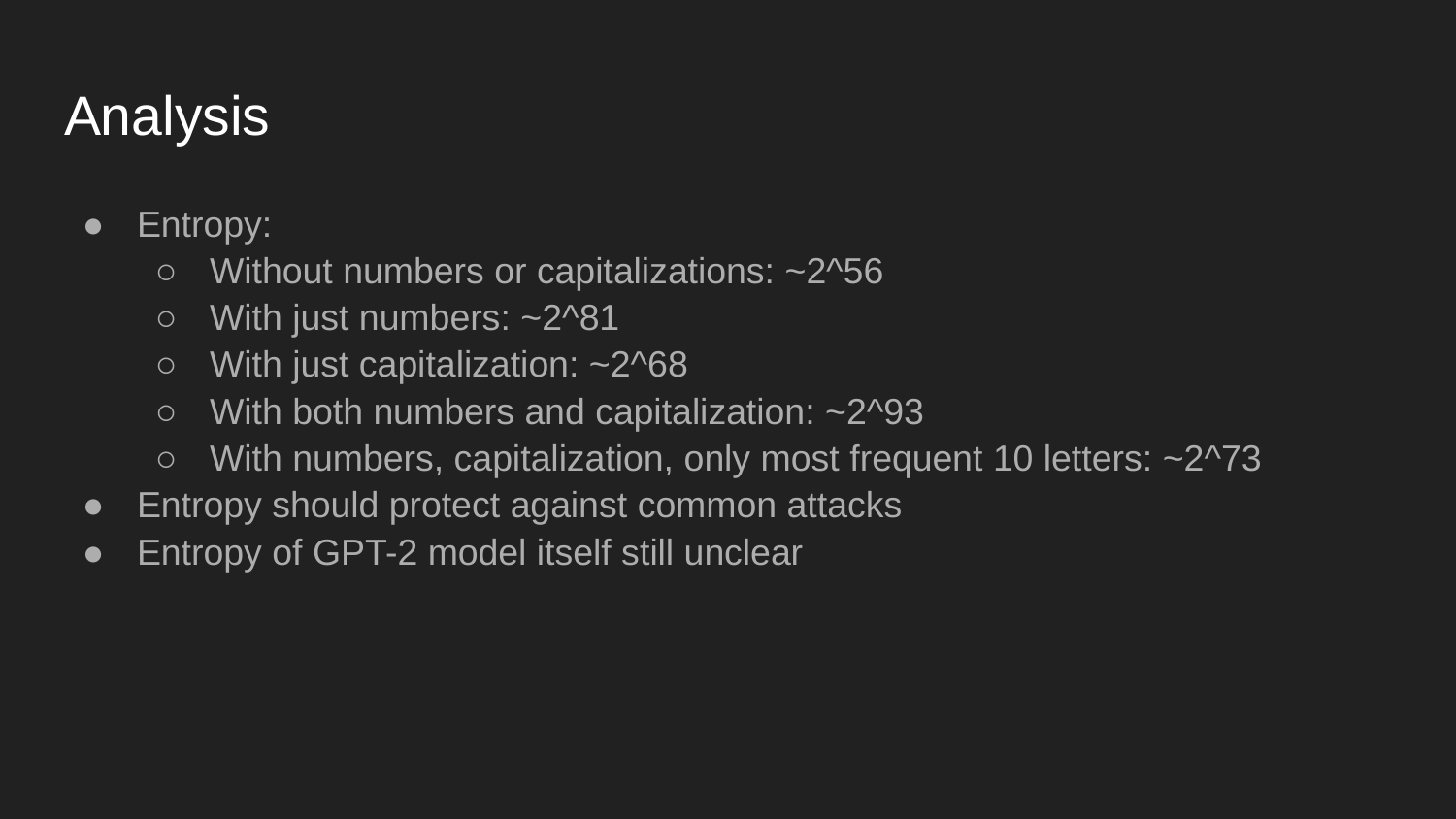

# Analysis
Entropy:
Without numbers or capitalizations: ~2^56
With just numbers: ~2^81
With just capitalization: ~2^68
With both numbers and capitalization: ~2^93
With numbers, capitalization, only most frequent 10 letters: ~2^73
Entropy should protect against common attacks
Entropy of GPT-2 model itself still unclear